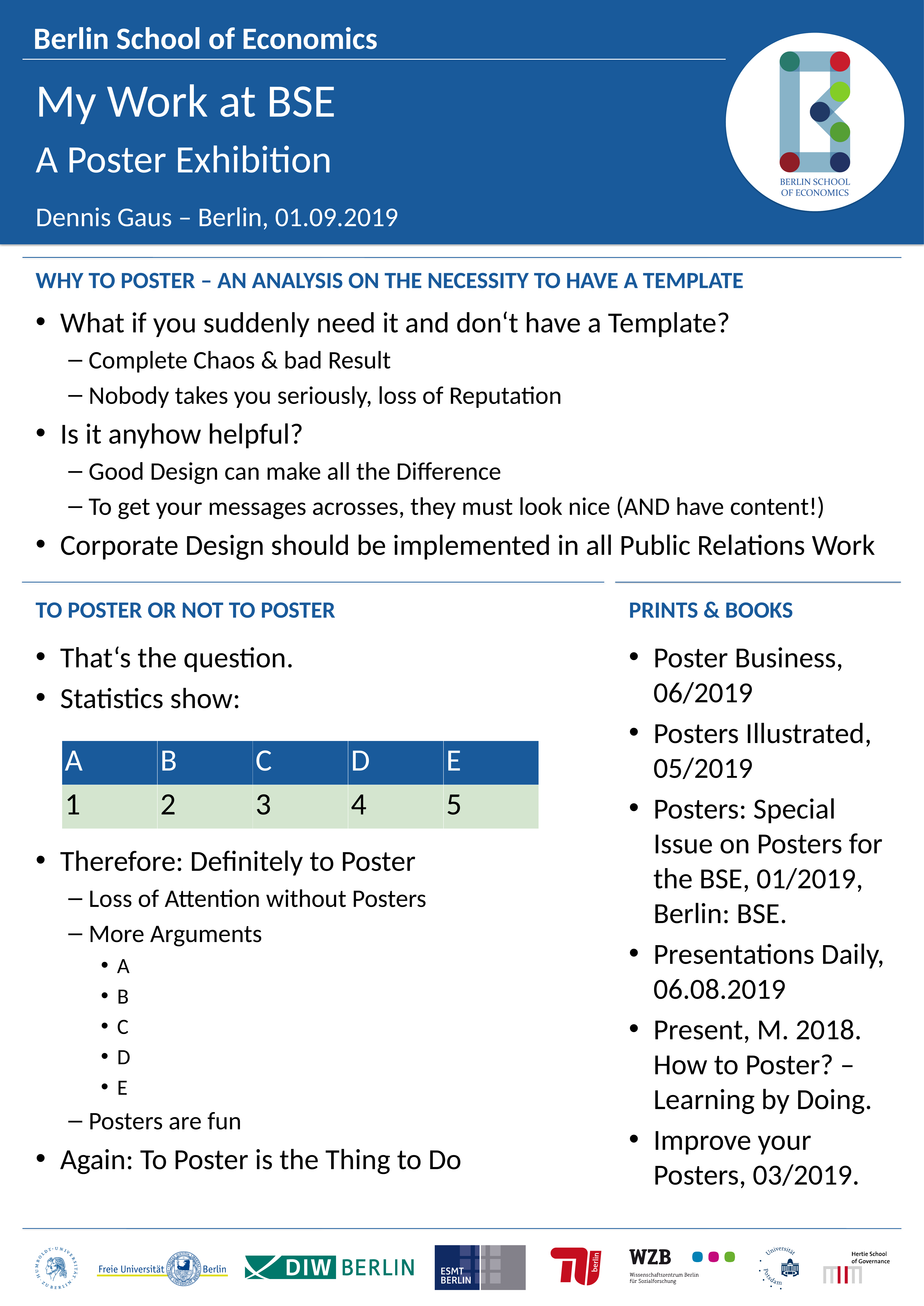

My Work at BSE
A Poster Exhibition
Dennis Gaus – Berlin, 01.09.2019
Why to Poster – An analysis on the necessity to have a template
What if you suddenly need it and don‘t have a Template?
Complete Chaos & bad Result
Nobody takes you seriously, loss of Reputation
Is it anyhow helpful?
Good Design can make all the Difference
To get your messages acrosses, they must look nice (AND have content!)
Corporate Design should be implemented in all Public Relations Work

To Poster or not to Poster
Prints & Books
That‘s the question.
Statistics show:

Therefore: Definitely to Poster
Loss of Attention without Posters
More Arguments
A
B
C
D
E
Posters are fun
Again: To Poster is the Thing to Do
Poster Business, 06/2019
Posters Illustrated, 05/2019
Posters: Special Issue on Posters for the BSE, 01/2019, Berlin: BSE.
Presentations Daily, 06.08.2019
Present, M. 2018. How to Poster? – Learning by Doing.
Improve your Posters, 03/2019.
| A | B | C | D | E |
| --- | --- | --- | --- | --- |
| 1 | 2 | 3 | 4 | 5 |